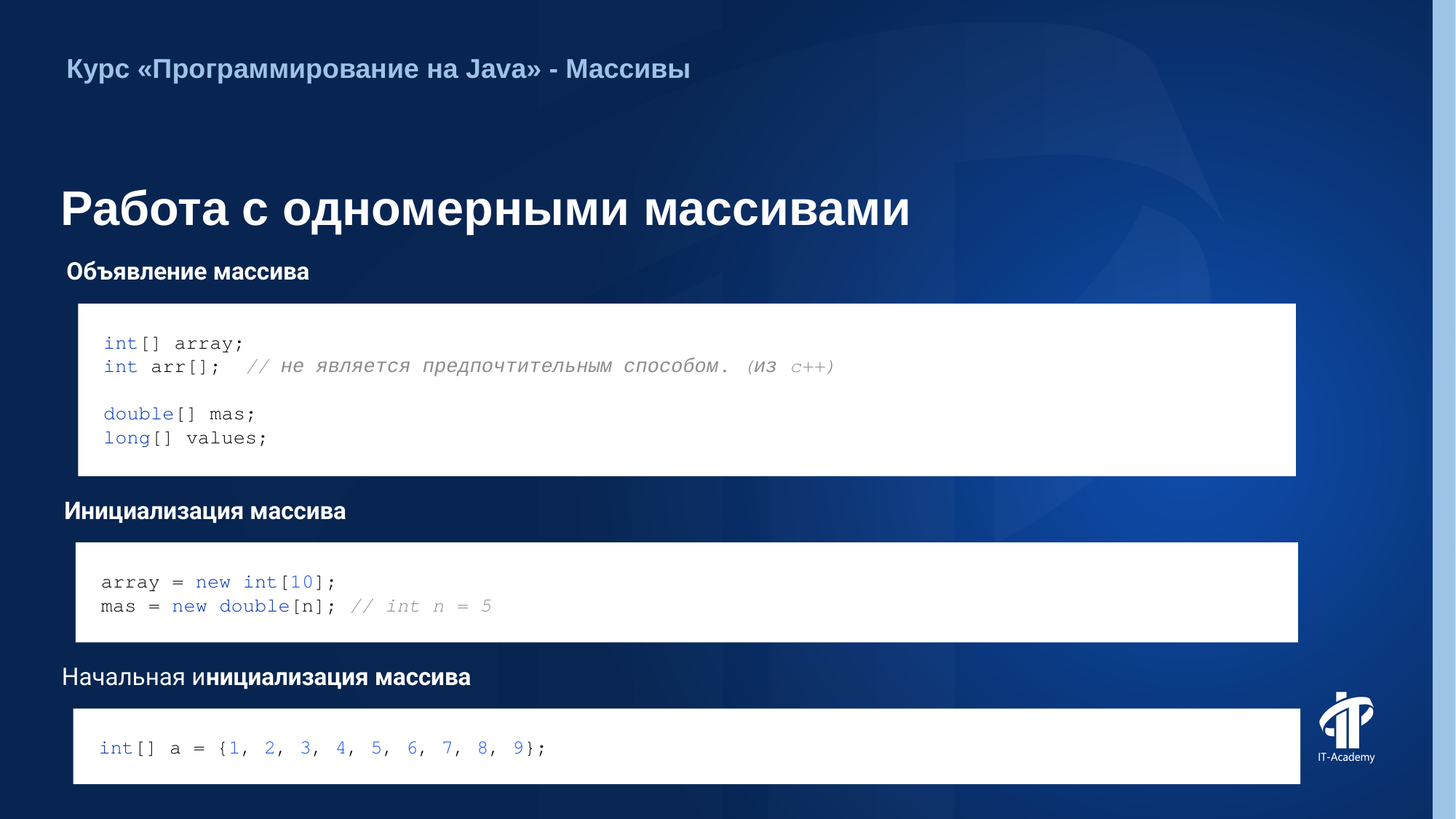

Курс «Программирование на Java» - Массивы
# Работа с одномерными массивами
Объявление массива

int[] array;
int arr[];  // не является предпочтительным способом. (из c++)

double[] mas;
long[] values;
Инициализация массива

array = new int[10];
mas = new double[n]; // int n = 5
Начальная инициализация массива

int[] a = {1, 2, 3, 4, 5, 6, 7, 8, 9};